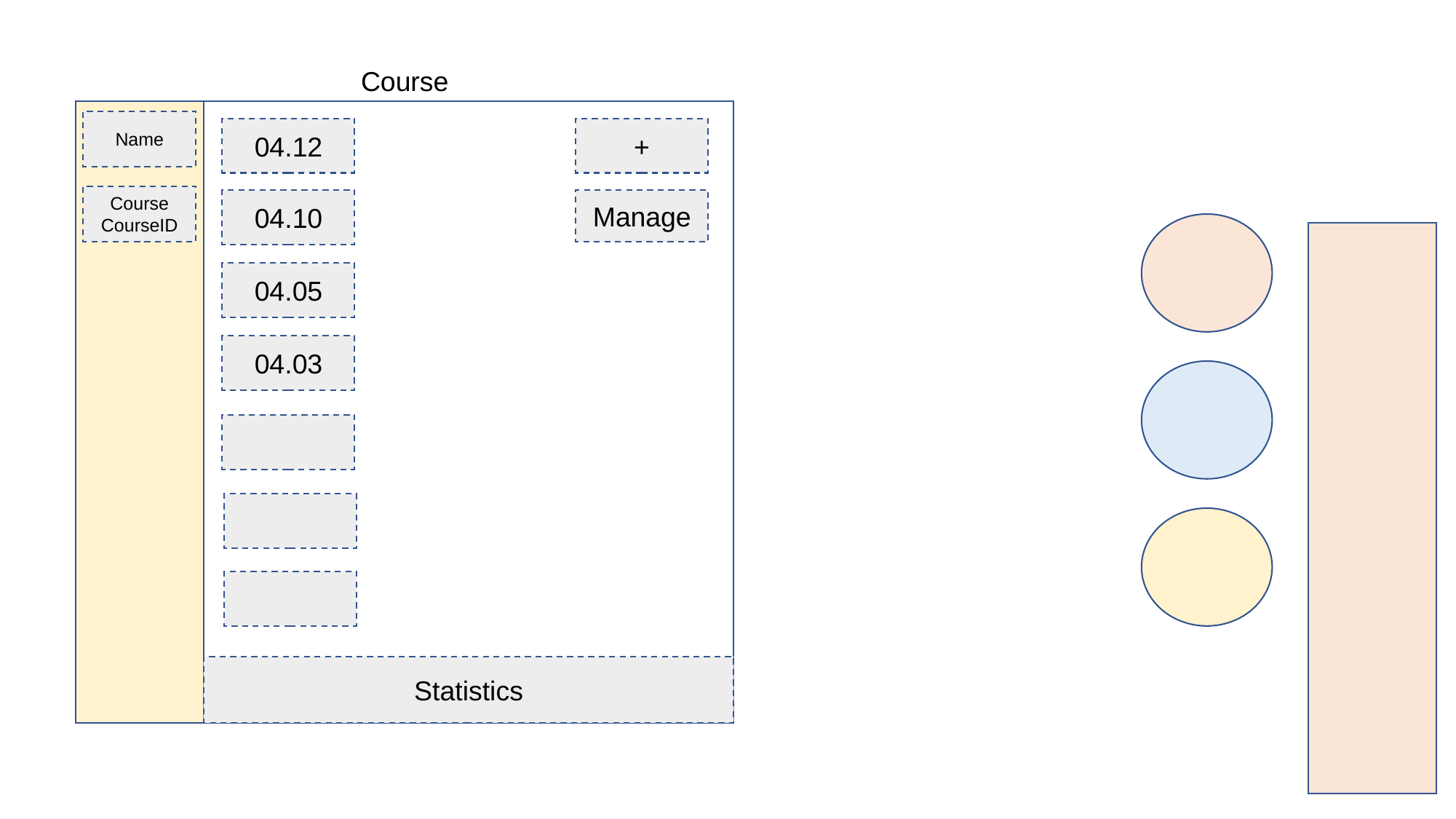

Course

Name
04.12
+
Course
CourseID
04.10
Manage

04.05
04.03

Statistics